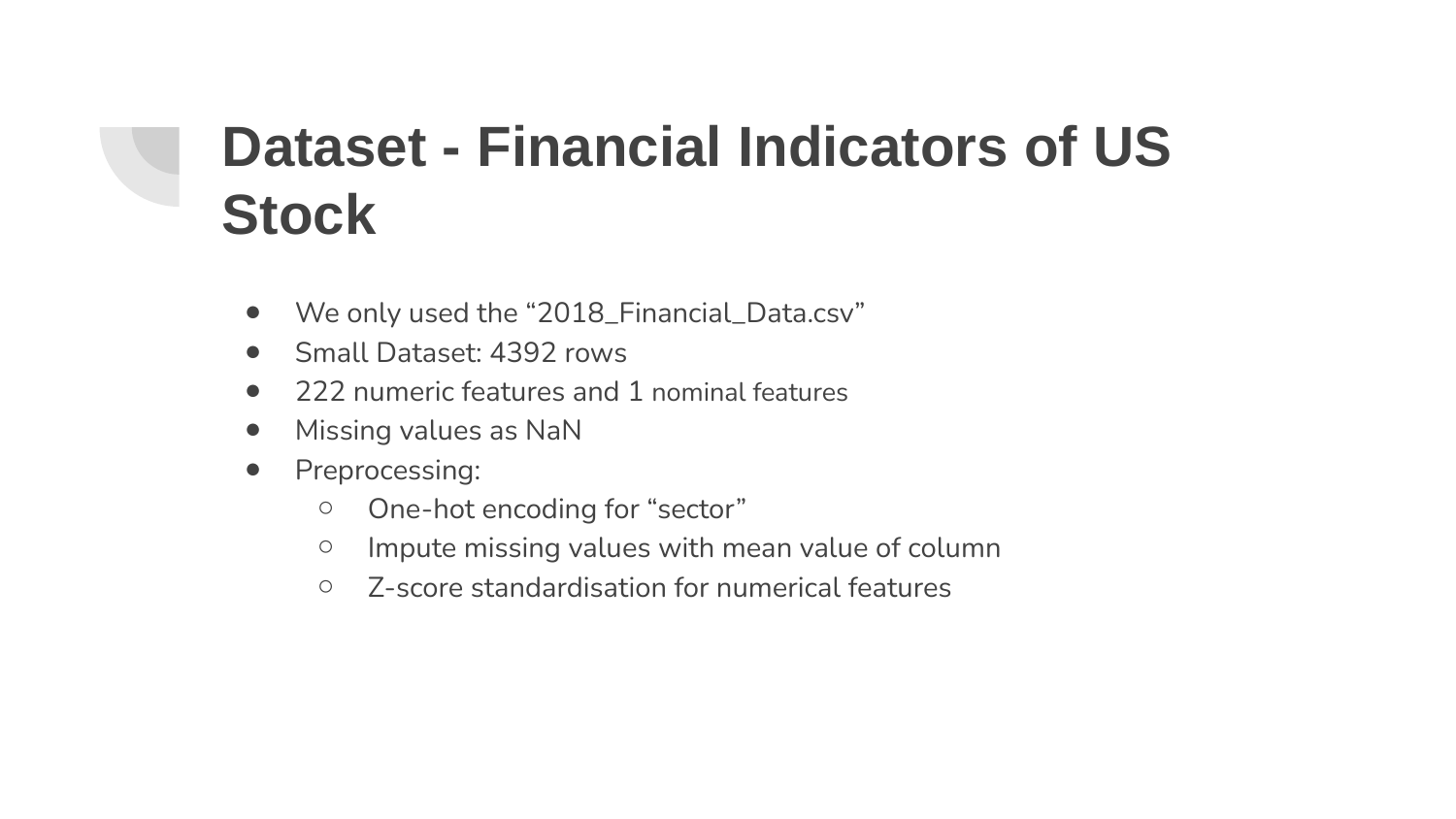

# Dataset - Financial Indicators of US Stock
We only used the “2018_Financial_Data.csv”
Small Dataset: 4392 rows
222 numeric features and 1 nominal features
Missing values as NaN
Preprocessing:
One-hot encoding for “sector”
Impute missing values with mean value of column
Z-score standardisation for numerical features